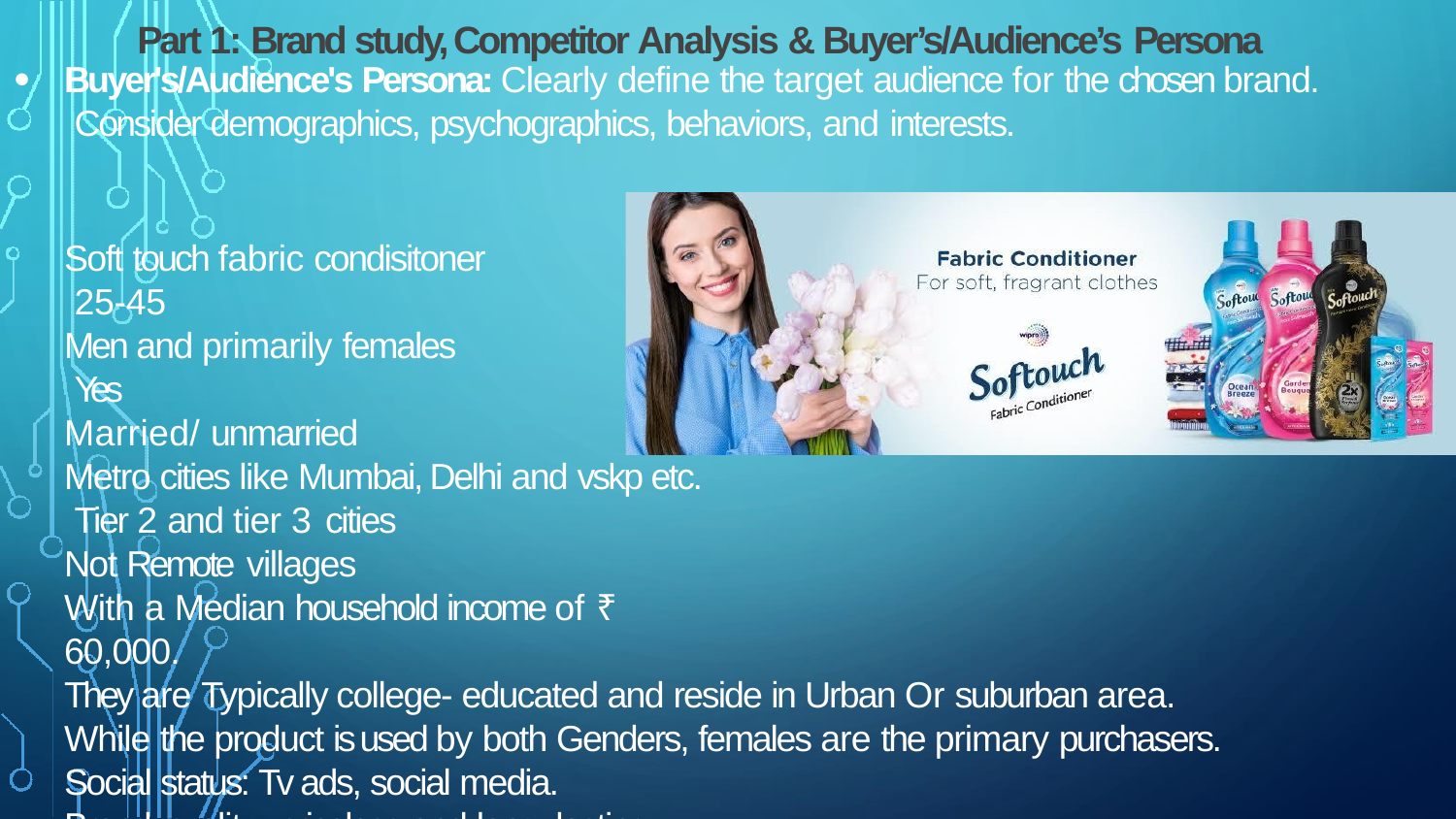

# Part 1: Brand study, Competitor Analysis & Buyer’s/Audience’s Persona
Buyer's/Audience's Persona: Clearly define the target audience for the chosen brand.  Consider demographics, psychographics, behaviors, and interests.

Soft touch fabric condisitoner  25-45
Men and primarily females  Yes
Married/ unmarried
Metro cities like Mumbai, Delhi and vskp etc.  Tier 2 and tier 3 cities
Not Remote villages
With a Median household income of ₹ 60,000.
They are Typically college- educated and reside in Urban Or suburban area.  While the product is used by both Genders, females are the primary purchasers.  Social status: Tv ads, social media.
Brand quality: priceless and long lasting.